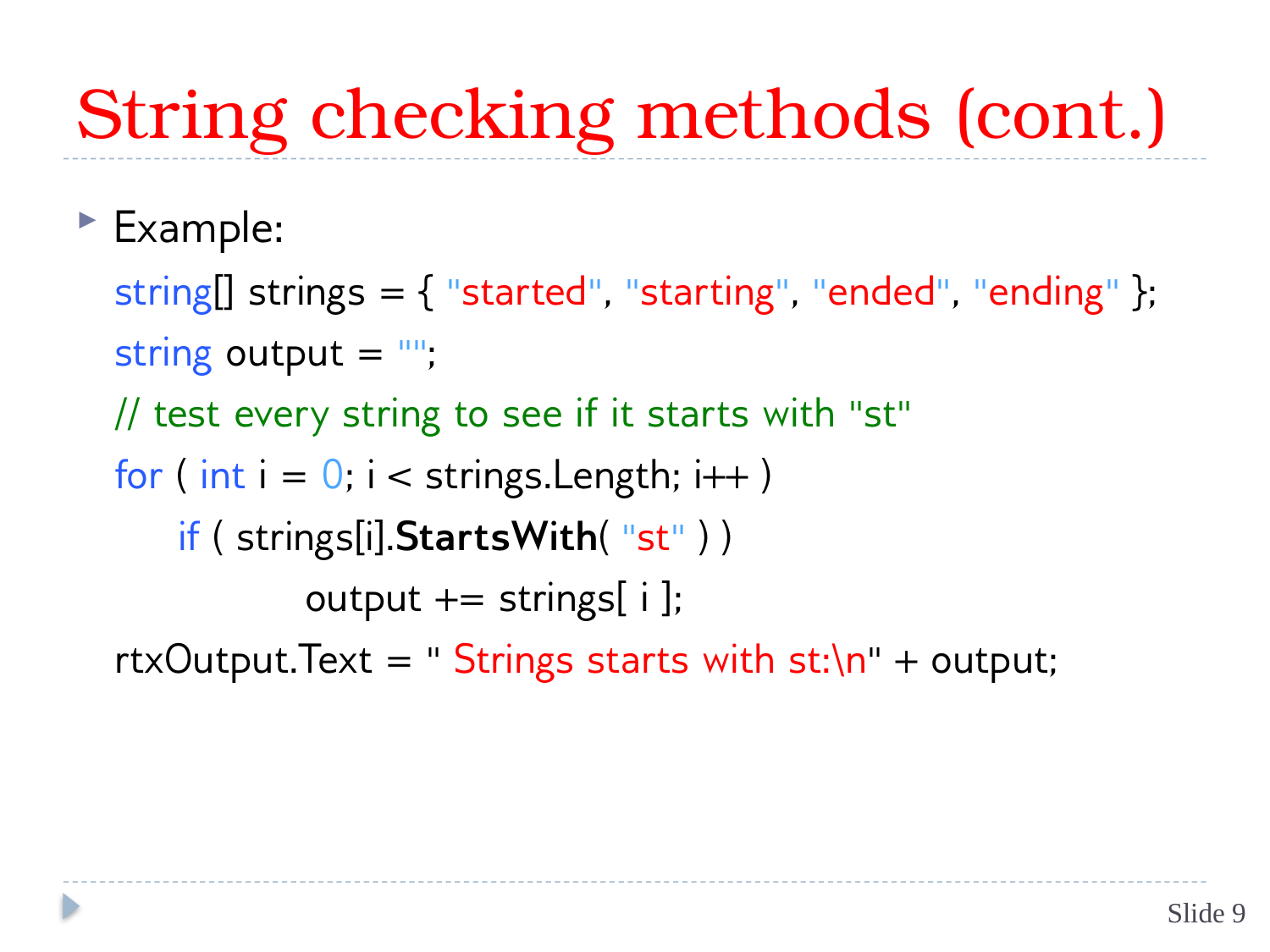

# String checking methods (cont.)
Example:
string[] strings = { "started", "starting", "ended", "ending" };
string output = "";
// test every string to see if it starts with "st"
for ( int i = 0; i < strings.Length; i++ )
	if ( strings[i].StartsWith( "st" ) )
		output += strings[ i ];
rtxOutput.Text = " Strings starts with st:\n" + output;
Slide 9